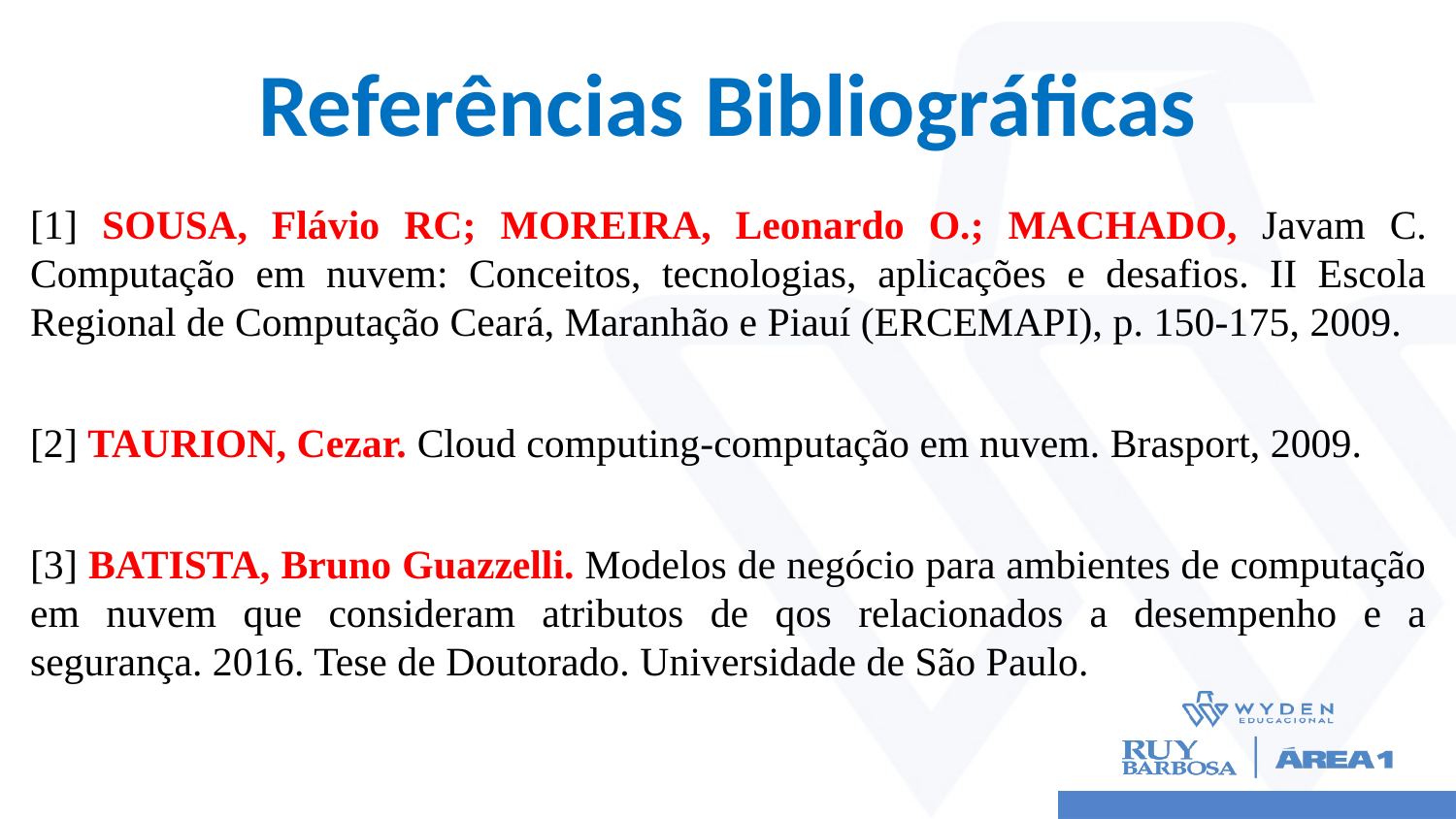

# Referências Bibliográficas
[1] SOUSA, Flávio RC; MOREIRA, Leonardo O.; MACHADO, Javam C. Computação em nuvem: Conceitos, tecnologias, aplicações e desafios. II Escola Regional de Computação Ceará, Maranhão e Piauí (ERCEMAPI), p. 150-175, 2009.

[2] TAURION, Cezar. Cloud computing-computação em nuvem. Brasport, 2009.

[3] BATISTA, Bruno Guazzelli. Modelos de negócio para ambientes de computação em nuvem que consideram atributos de qos relacionados a desempenho e a segurança. 2016. Tese de Doutorado. Universidade de São Paulo.